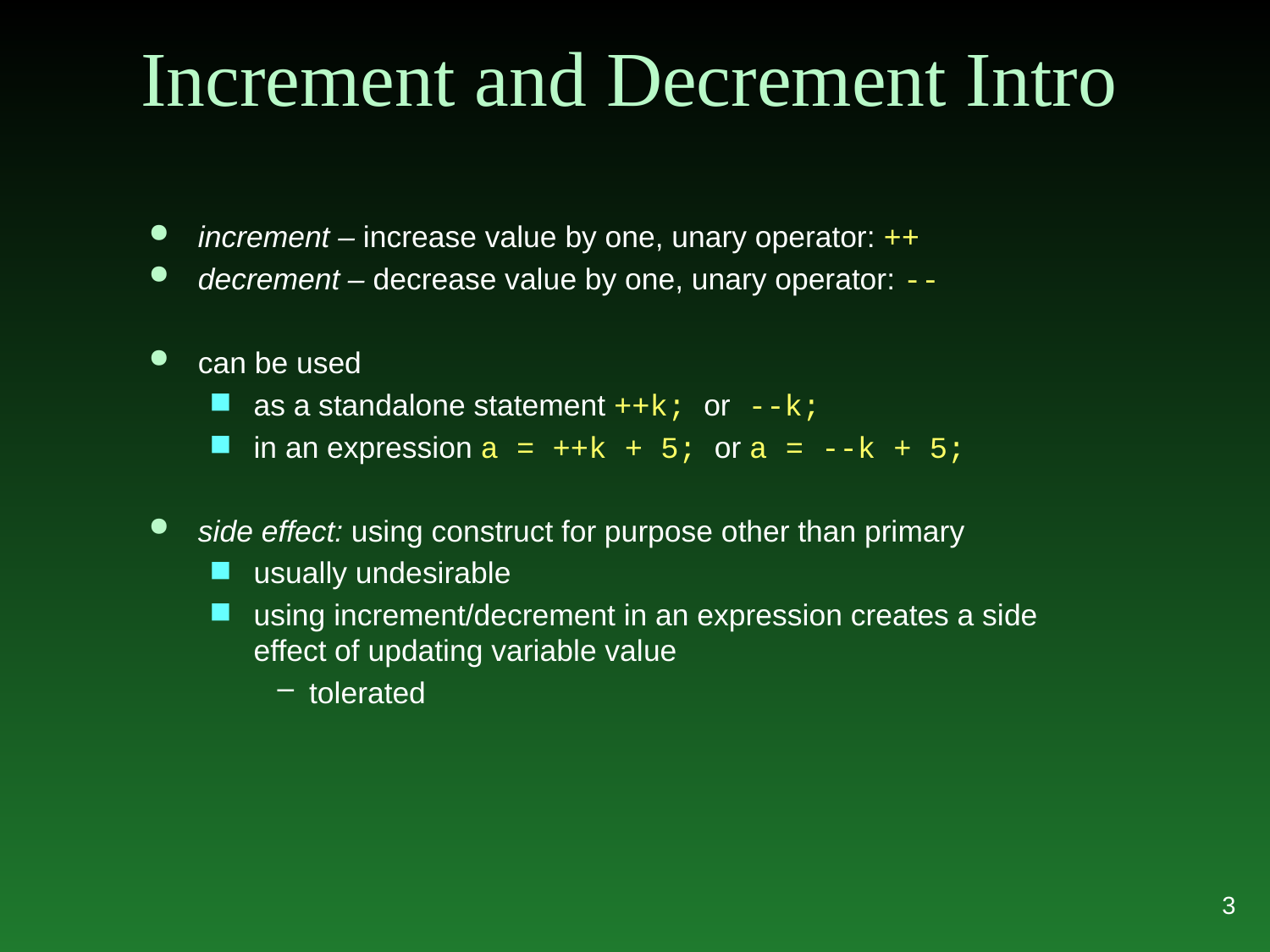

Increment and Decrement Intro
increment – increase value by one, unary operator: ++
decrement – decrease value by one, unary operator: --

can be used
as a standalone statement ++k; or --k;
in an expression a = ++k + 5; or a = --k + 5;

side effect: using construct for purpose other than primary
usually undesirable
using increment/decrement in an expression creates a side effect of updating variable value
tolerated
3